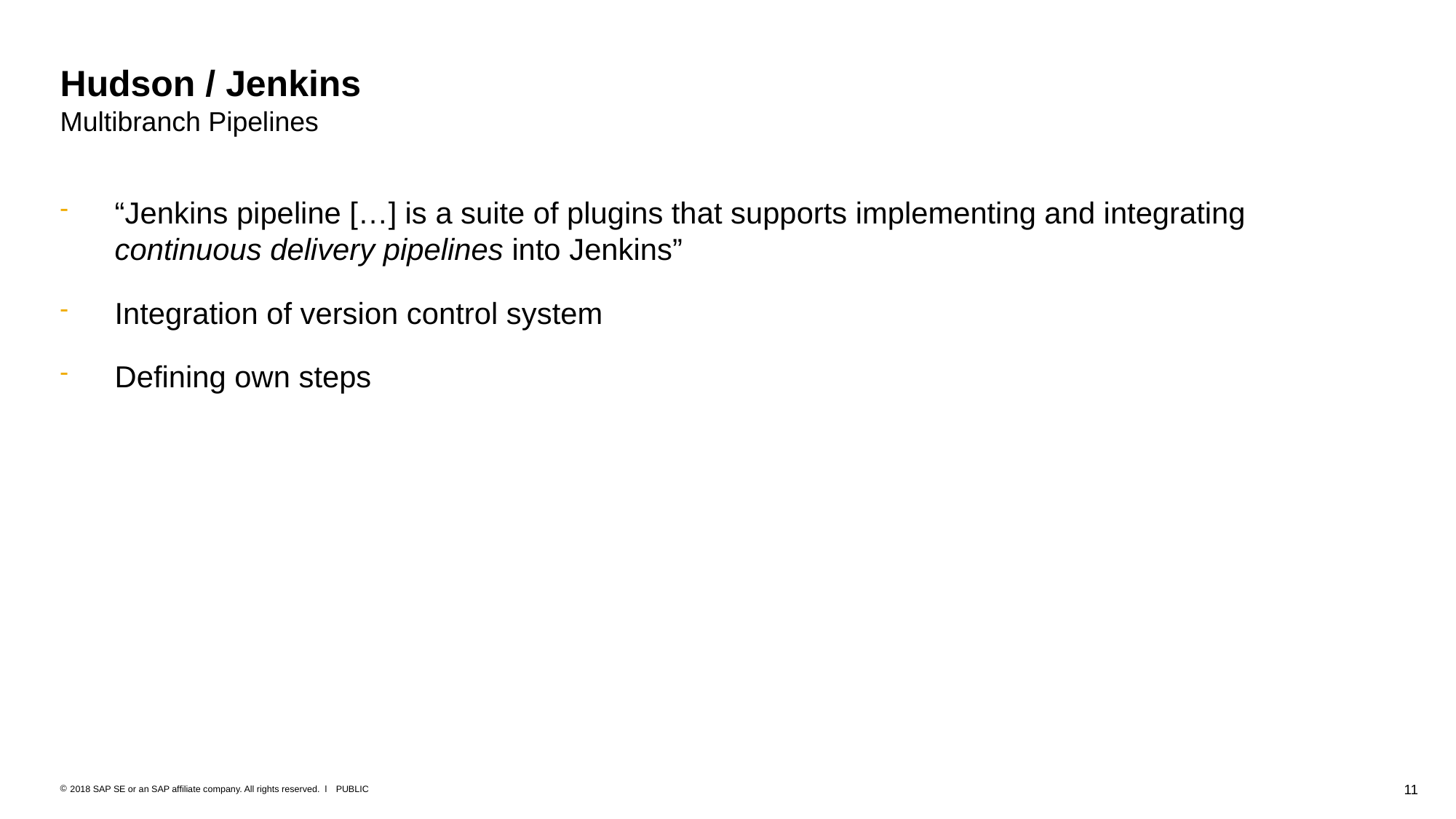

# Hudson / Jenkins Multibranch Pipelines
“Jenkins pipeline […] is a suite of plugins that supports implementing and integrating continuous delivery pipelines into Jenkins”
Integration of version control system
Defining own steps